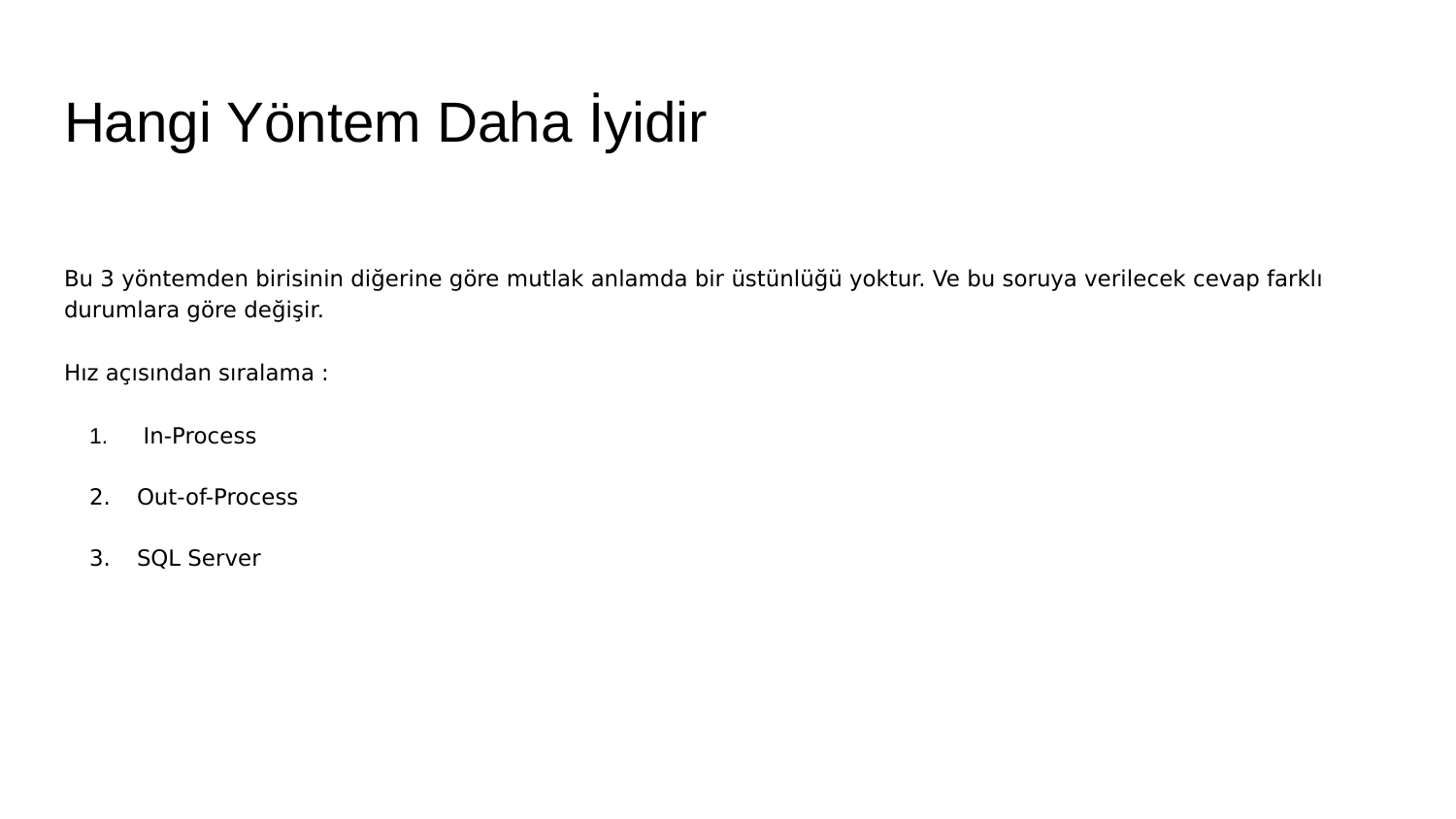

# Hangi Yöntem Daha İyidir

Bu 3 yöntemden birisinin diğerine göre mutlak anlamda bir üstünlüğü yoktur. Ve bu soruya verilecek cevap farklı durumlara göre değişir.
Hız açısından sıralama :
 In-Process
Out-of-Process
SQL Server